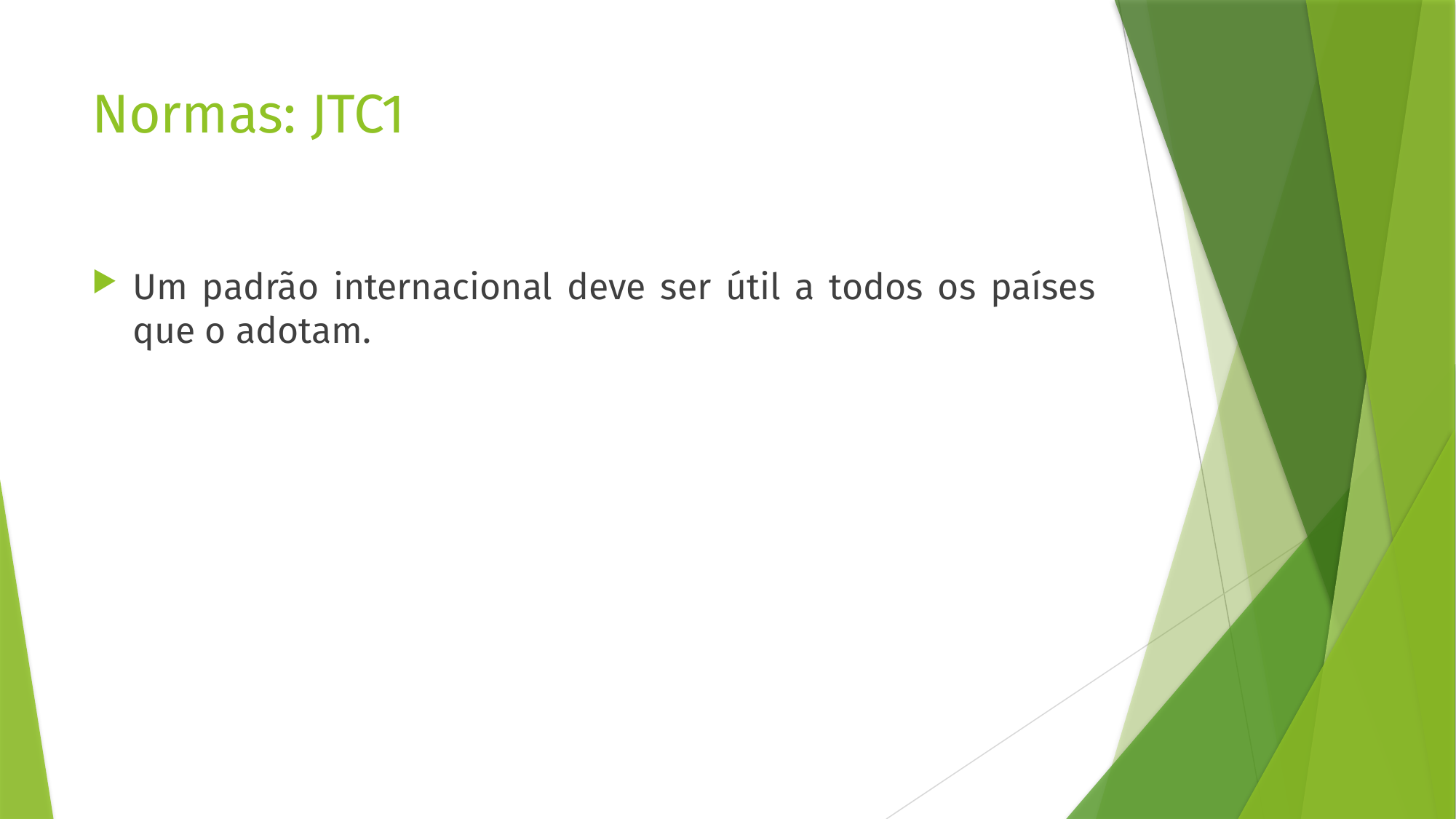

# Normas: JTC1
Um padrão internacional deve ser útil a todos os países que o adotam.